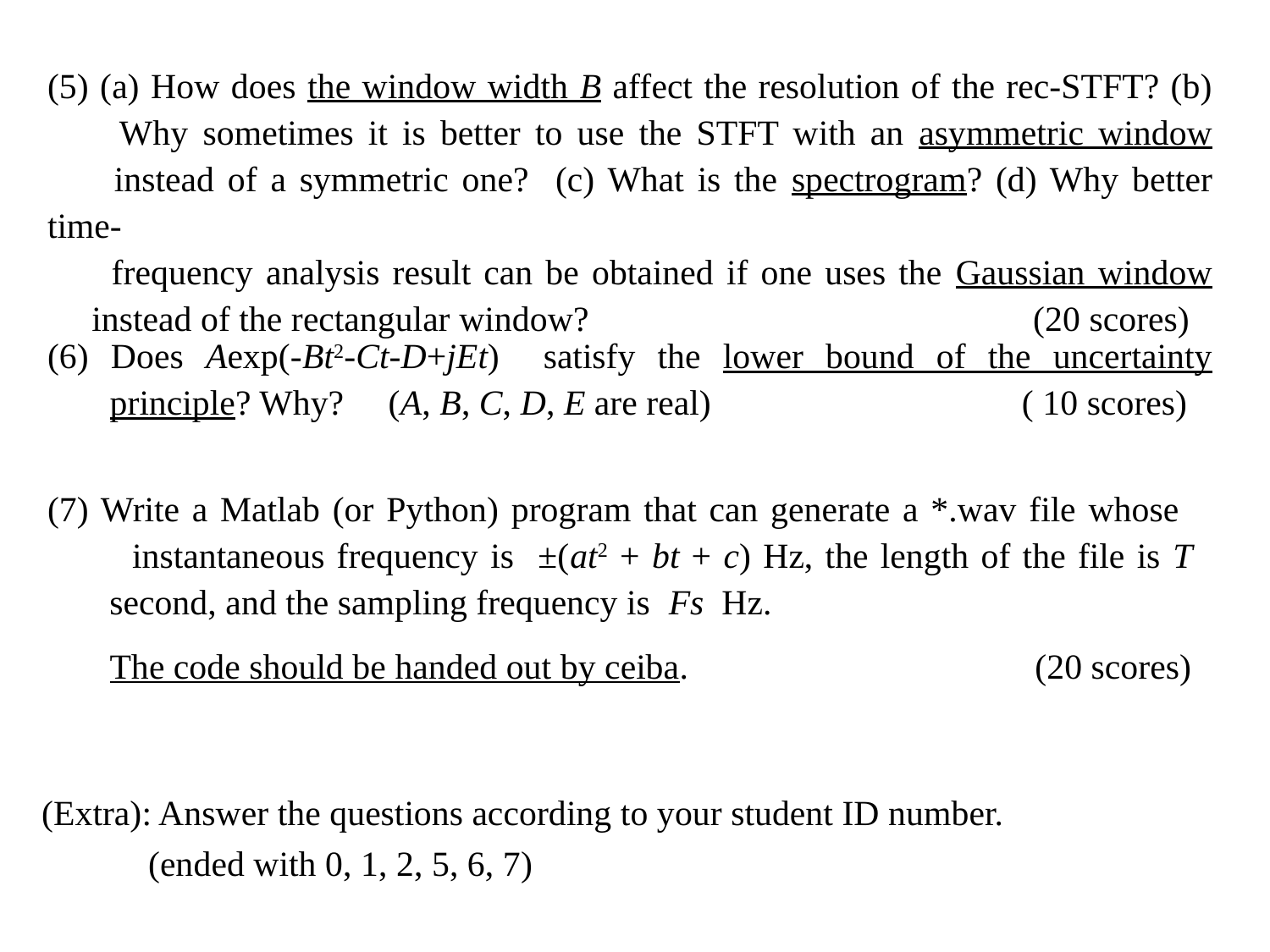

(5) (a) How does the window width B affect the resolution of the rec-STFT? (b)
     Why sometimes it is better to use the STFT with an asymmetric window
     instead of a symmetric one?  (c) What is the spectrogram? (d) Why better time-
     frequency analysis result can be obtained if one uses the Gaussian window
     instead of the rectangular window?                                                  (20 scores)
(6) Does Aexp(-Bt2-Ct-D+jEt)  satisfy the lower bound of the uncertainty
       principle? Why?     (A, B, C, D, E are real)                                   ( 10 scores)
(7) Write a Matlab (or Python) program that can generate a *.wav file whose
       instantaneous frequency is  ±(at2 + bt + c) Hz, the length of the file is T
       second, and the sampling frequency is  Fs  Hz.
       The code should be handed out by ceiba.                                       (20 scores)
(Extra): Answer the questions according to your student ID number.
            (ended with 0, 1, 2, 5, 6, 7)